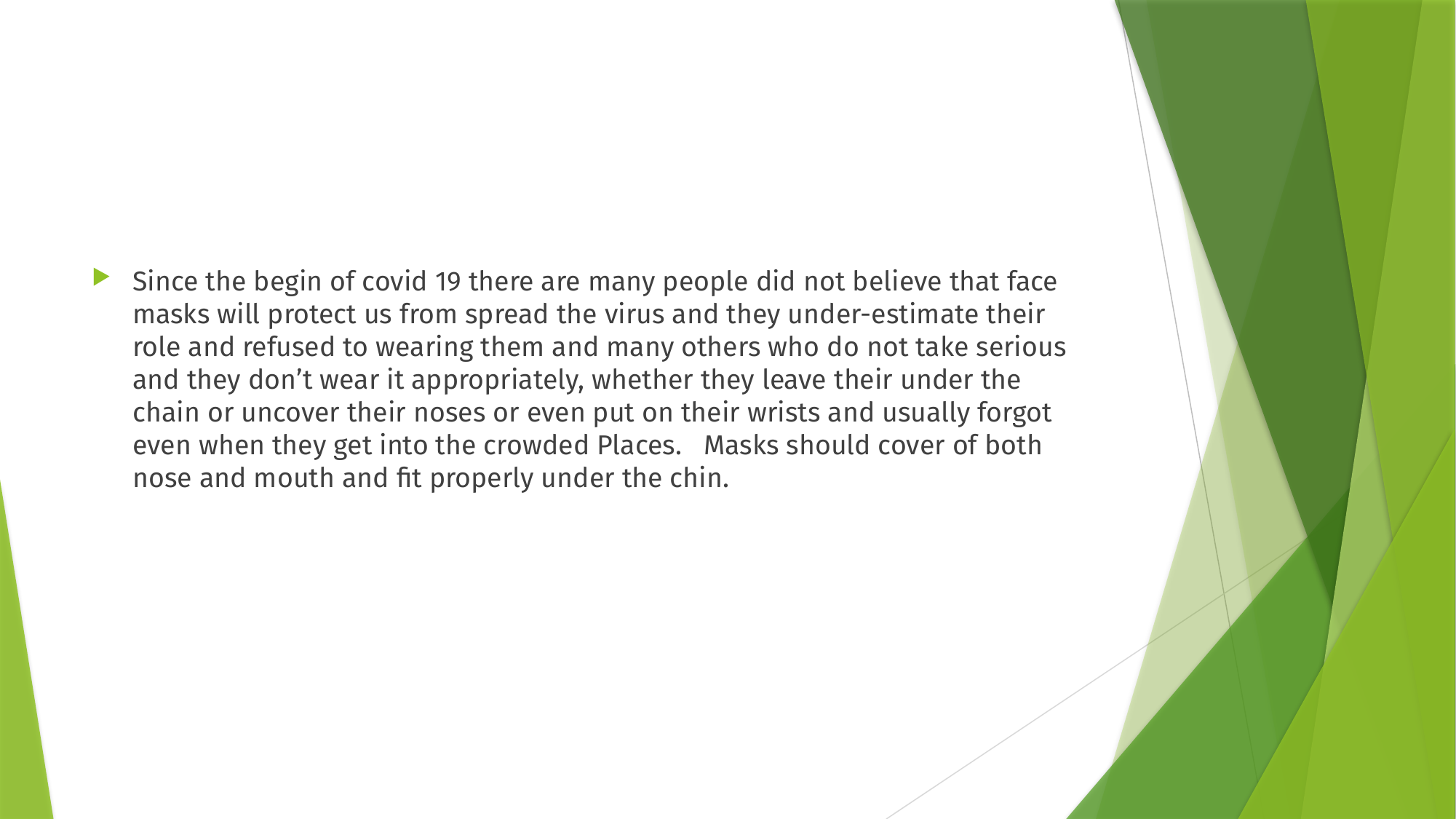

#
Since the begin of covid 19 there are many people did not believe that face masks will protect us from spread the virus and they under-estimate their role and refused to wearing them and many others who do not take serious and they don’t wear it appropriately, whether they leave their under the chain or uncover their noses or even put on their wrists and usually forgot even when they get into the crowded Places.   Masks should cover of both nose and mouth and fit properly under the chin.